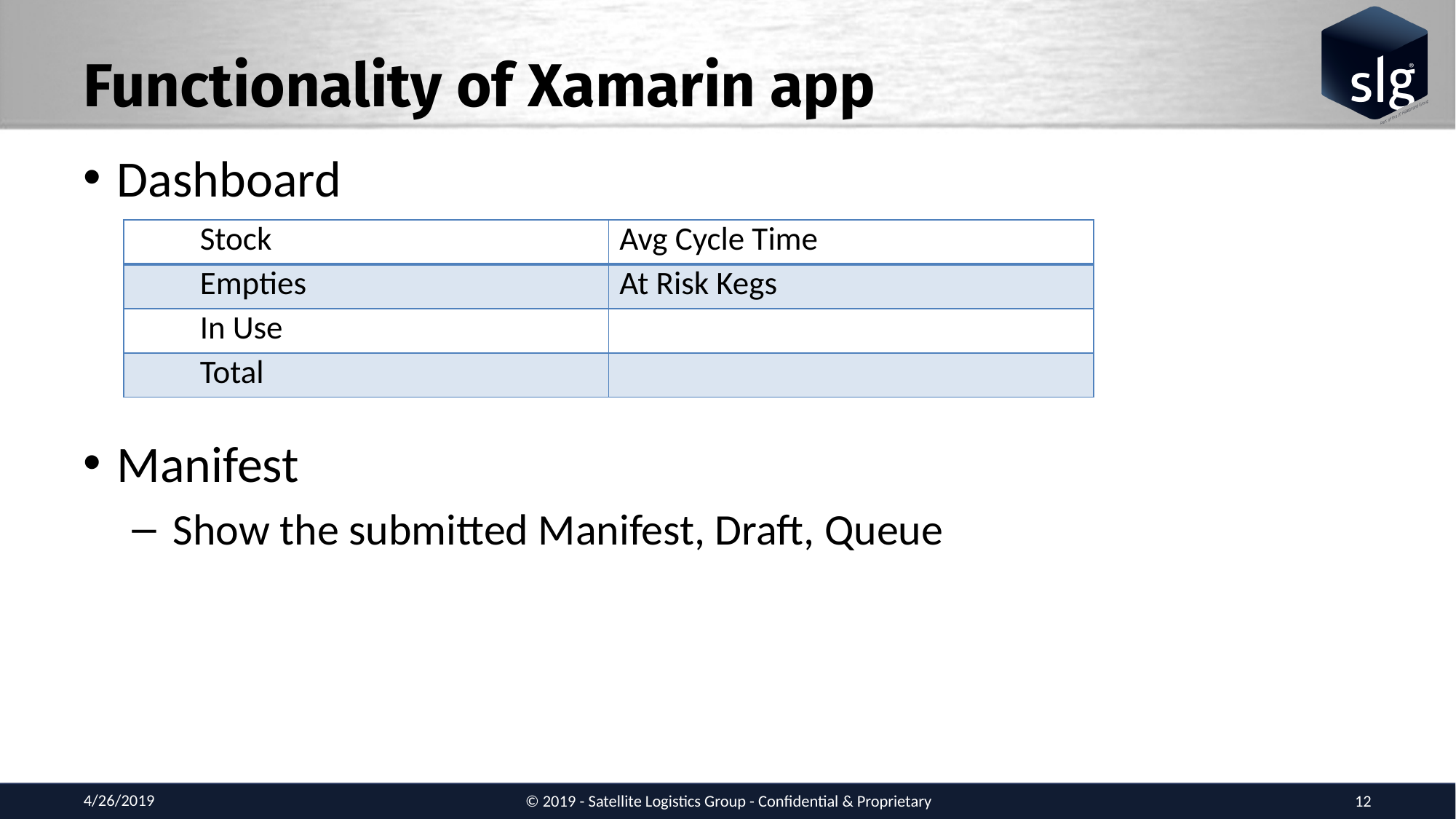

# Functionality of Xamarin app
Dashboard

Manifest
Show the submitted Manifest, Draft, Queue
| Stock | Avg Cycle Time |
| --- | --- |
| Empties | At Risk Kegs |
| In Use |  |
| Total |  |
4/26/2019
© 2019 - Satellite Logistics Group - Confidential & Proprietary
12